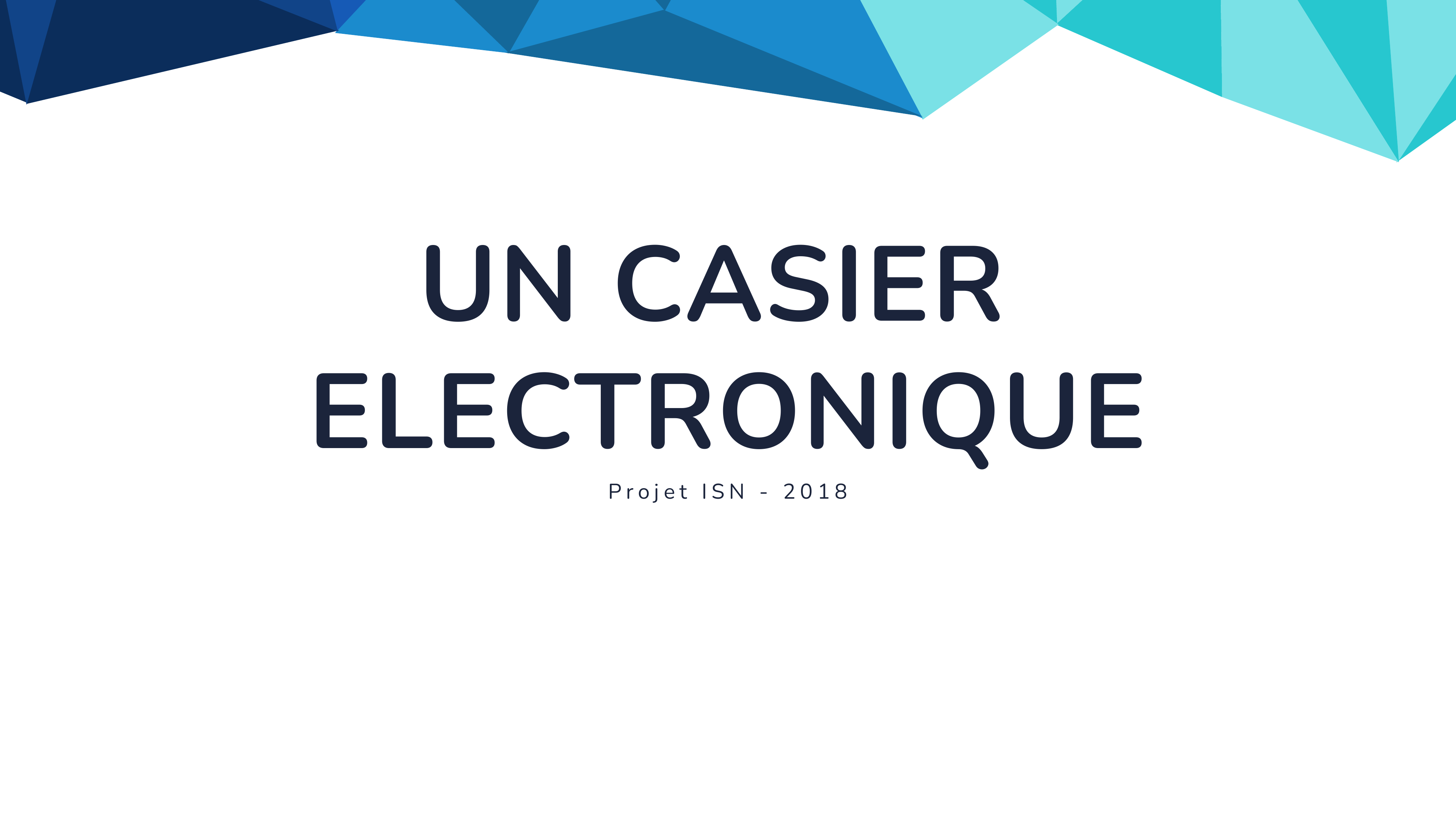

UN CASIER
ELECTRONIQUE
Projet ISN - 2018